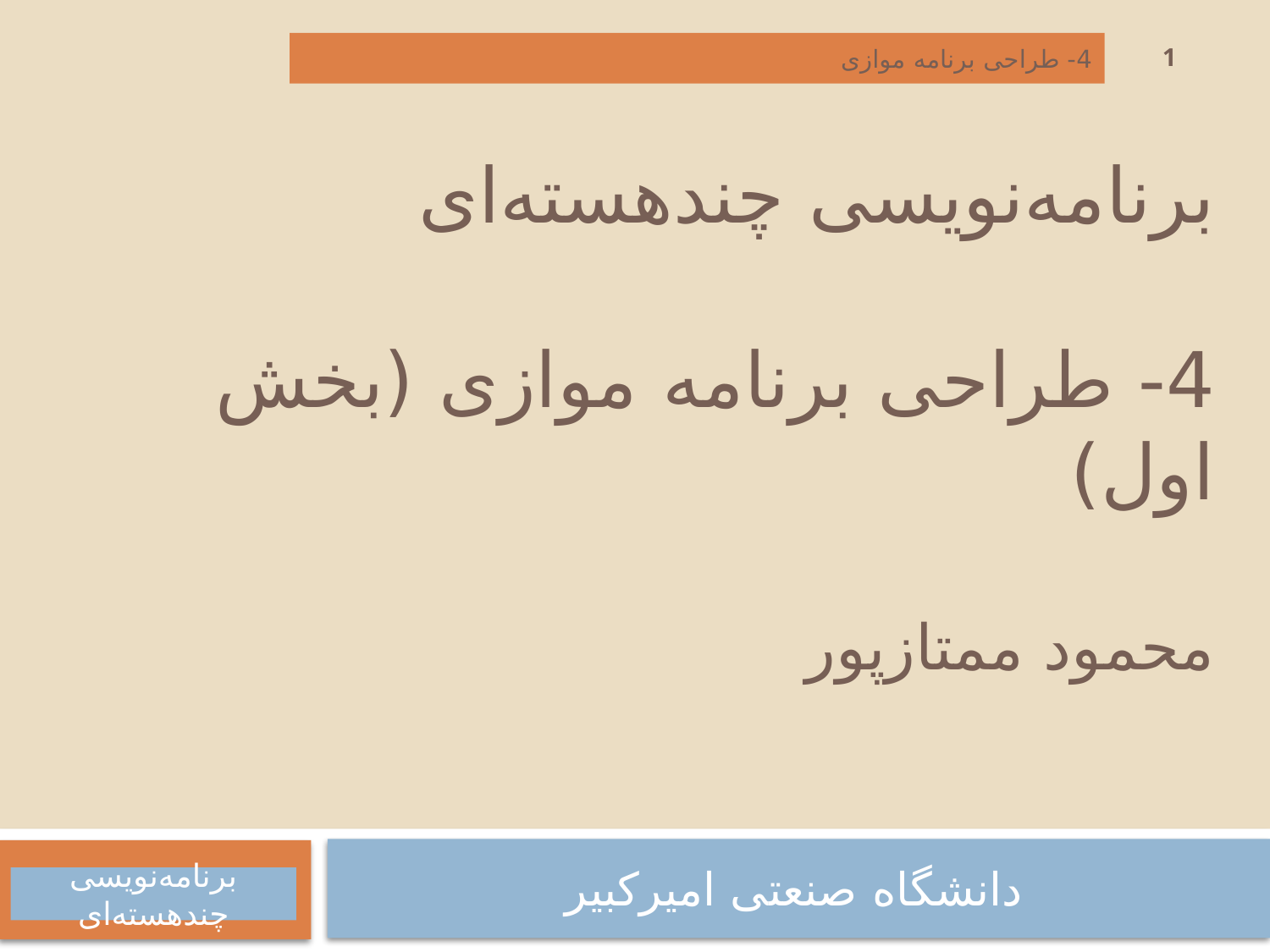

1
4- طراحی برنامه موازی
# برنامه‌نویسی چندهسته‌ای 4- طراحی برنامه موازی (بخش اول) محمود ممتازپور
دانشگاه صنعتی امیرکبیر
برنامه‌نویسی چند‌هسته‌ای